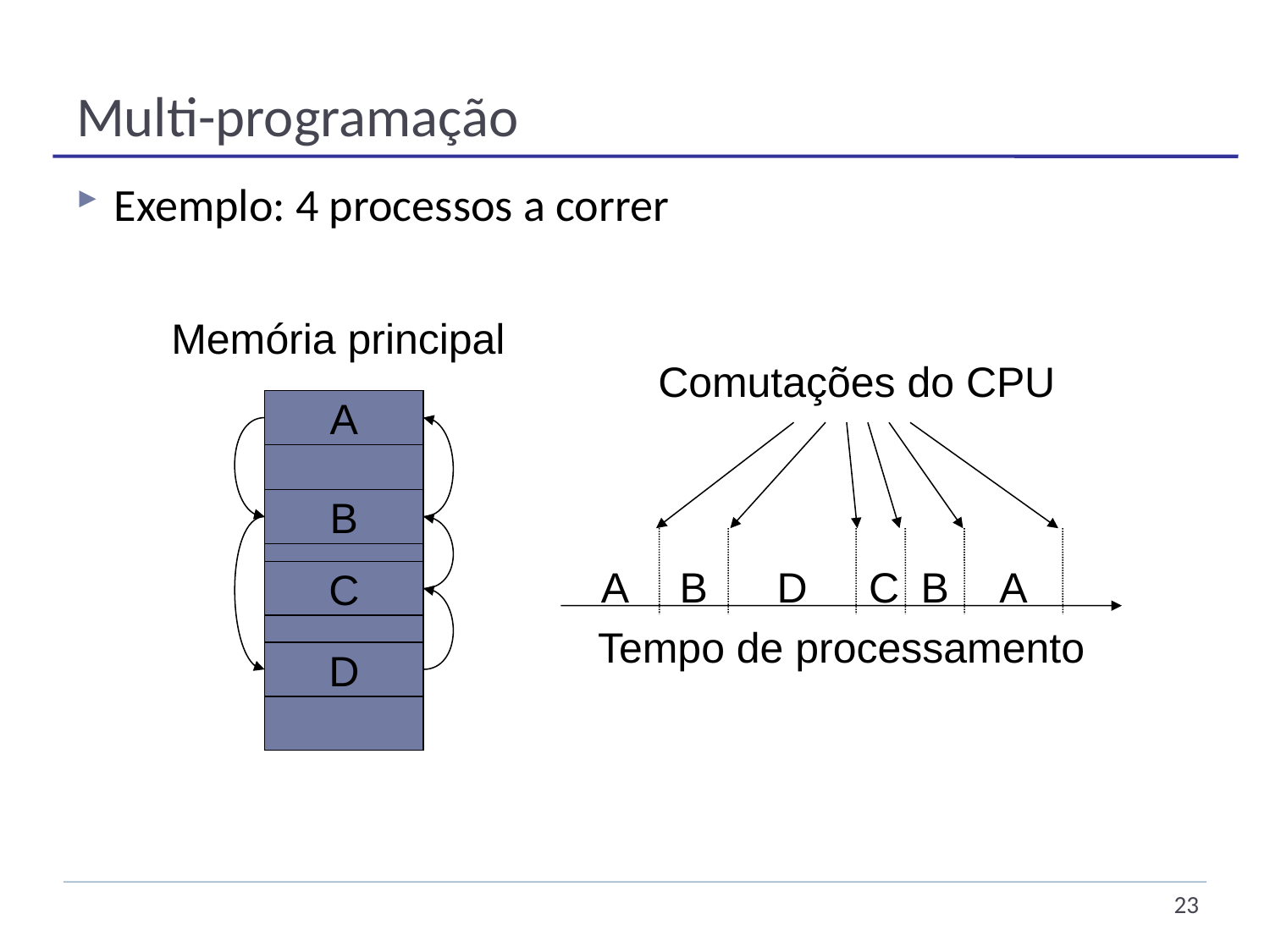

# Multi-programação
Exemplo: 4 processos a correr
Memória principal
Comutações do CPU
A

B

C

D

A
B
D
C
B
A

Tempo de processamento
23